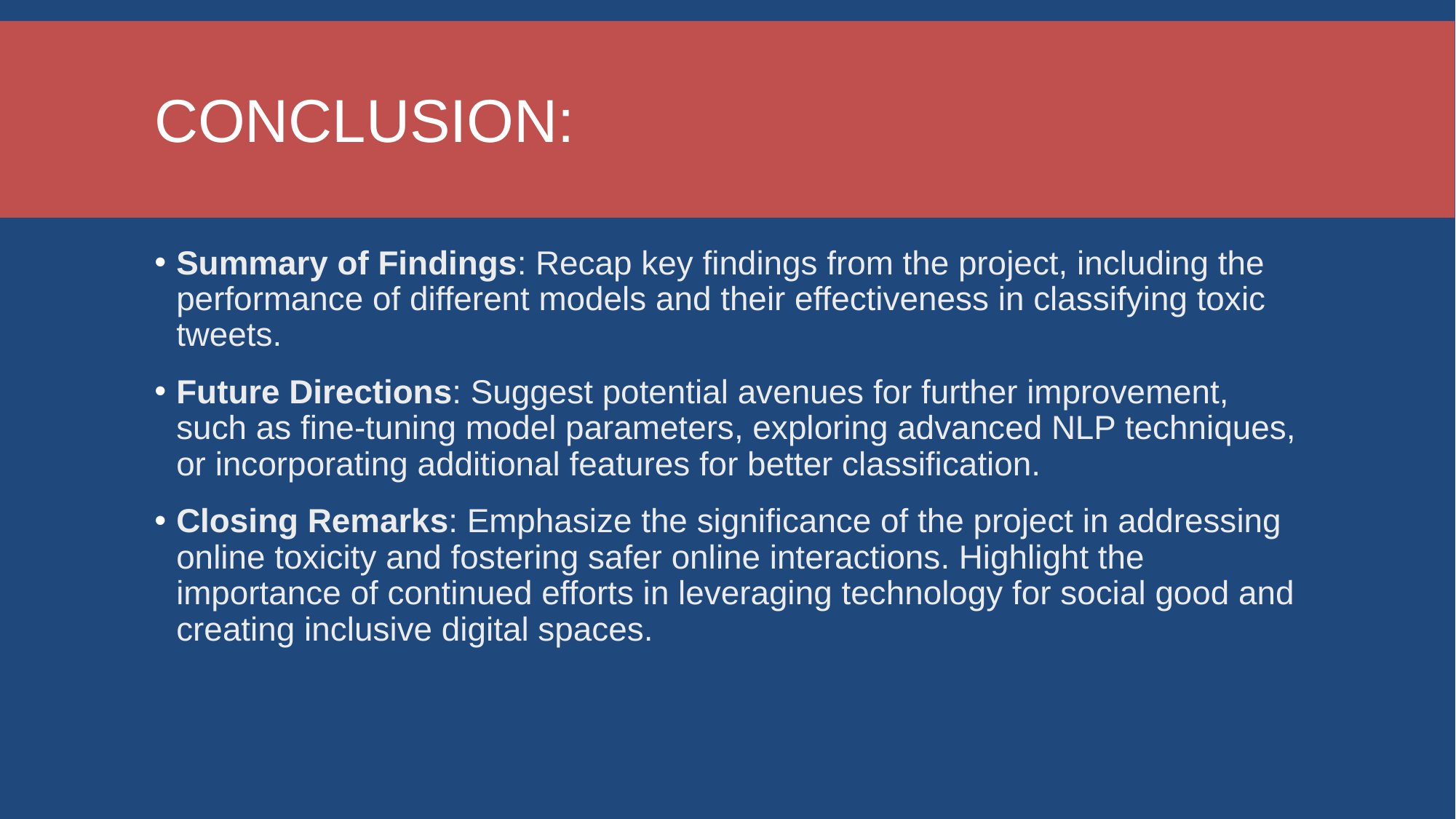

# Conclusion:
Summary of Findings: Recap key findings from the project, including the performance of different models and their effectiveness in classifying toxic tweets.
Future Directions: Suggest potential avenues for further improvement, such as fine-tuning model parameters, exploring advanced NLP techniques, or incorporating additional features for better classification.
Closing Remarks: Emphasize the significance of the project in addressing online toxicity and fostering safer online interactions. Highlight the importance of continued efforts in leveraging technology for social good and creating inclusive digital spaces.